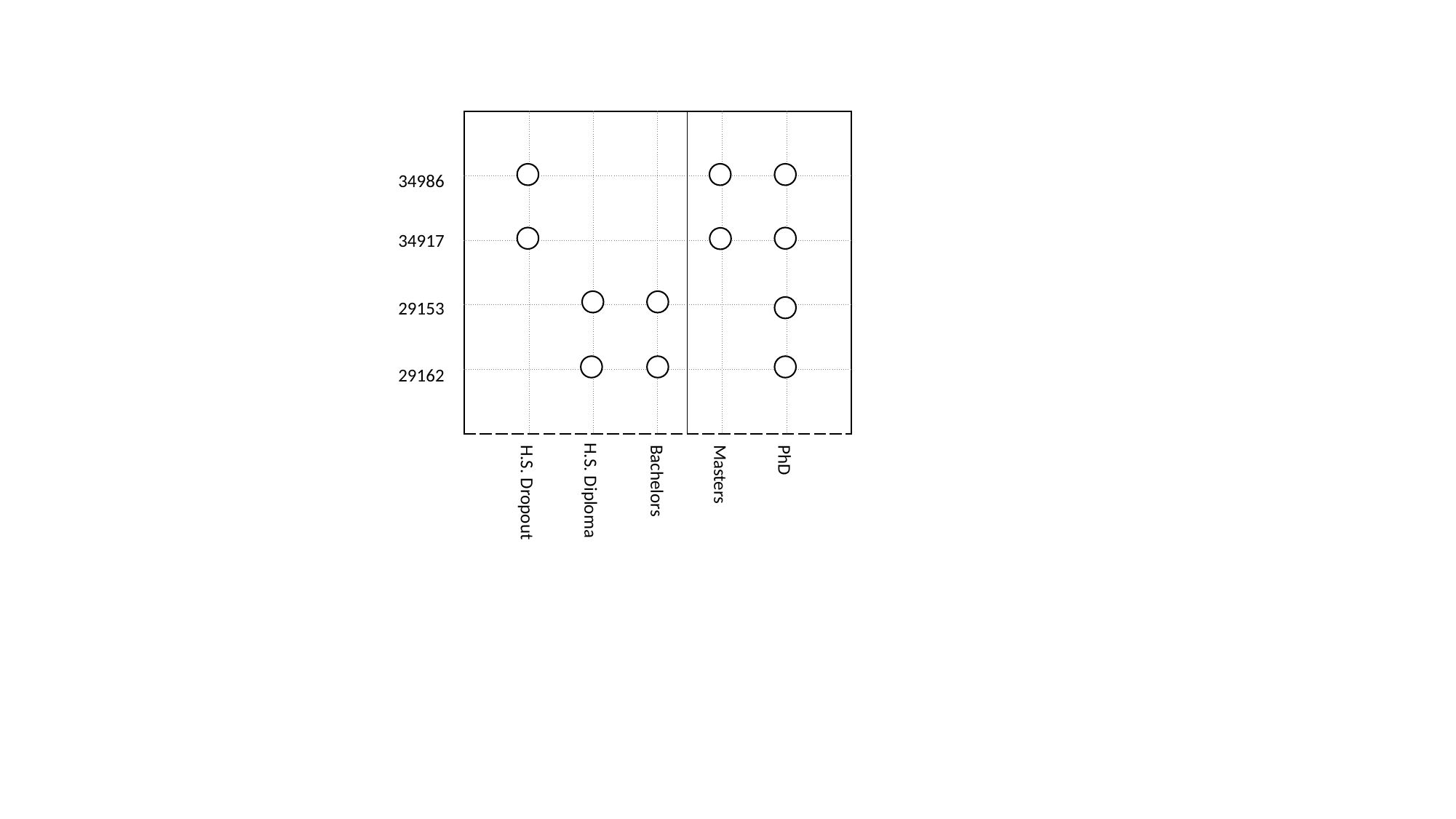

|  |  |  |  |  |  |
| --- | --- | --- | --- | --- | --- |
|  |  |  |  |  |  |
|  |  |  |  |  |  |
|  |  |  |  |  |  |
|  |  |  |  |  |  |
34986

34917

29153

29162
PhD
Bachelors
Masters
H.S. Diploma
H.S. Dropout